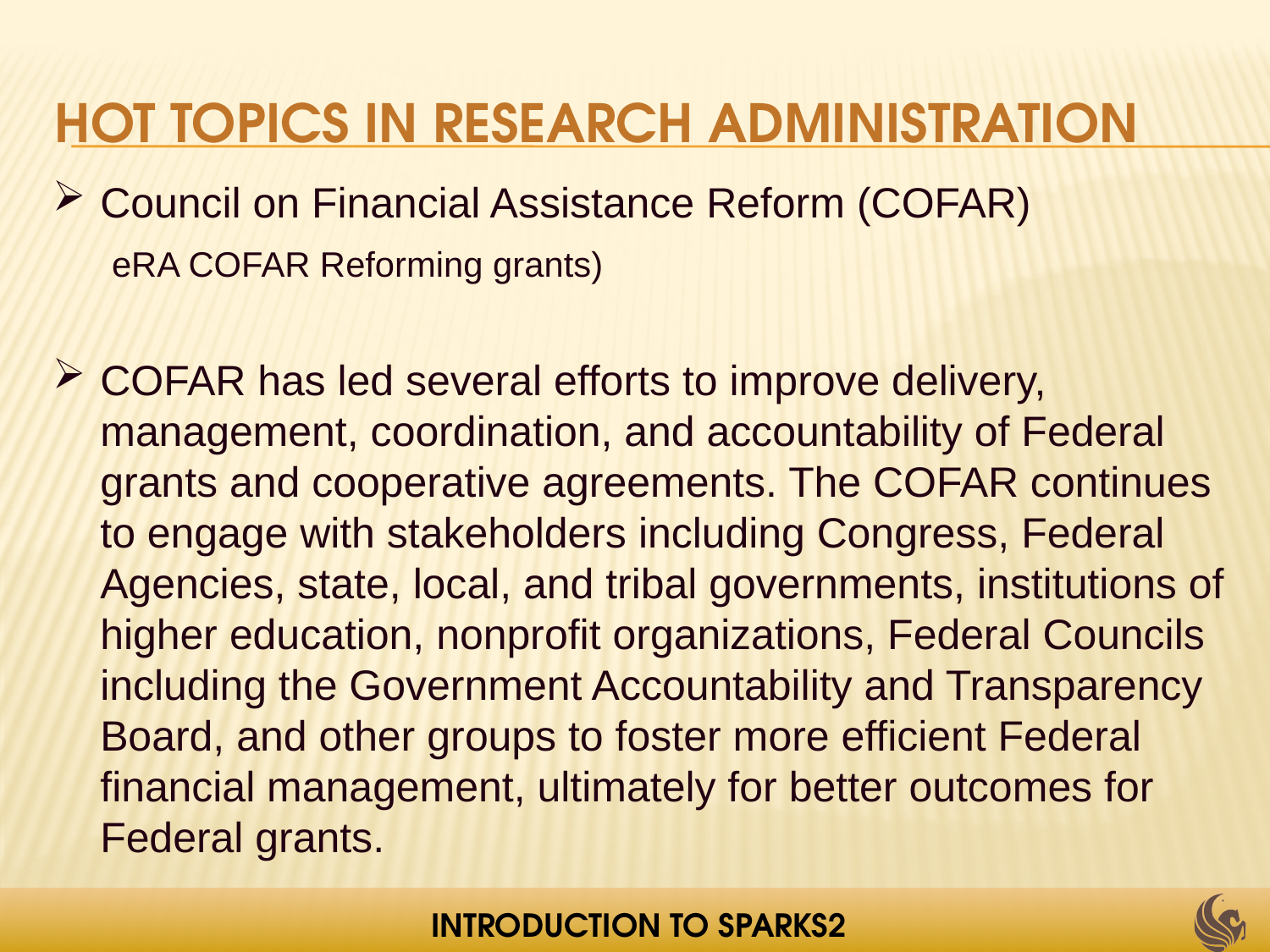

# Hot Topics in Research Administration
Council on Financial Assistance Reform (COFAR)
     eRA COFAR Reforming grants)

COFAR has led several efforts to improve delivery, management, coordination, and accountability of Federal grants and cooperative agreements. The COFAR continues to engage with stakeholders including Congress, Federal Agencies, state, local, and tribal governments, institutions of higher education, nonprofit organizations, Federal Councils including the Government Accountability and Transparency Board, and other groups to foster more efficient Federal financial management, ultimately for better outcomes for Federal grants.
INTRODUCTION TO SPARKS2